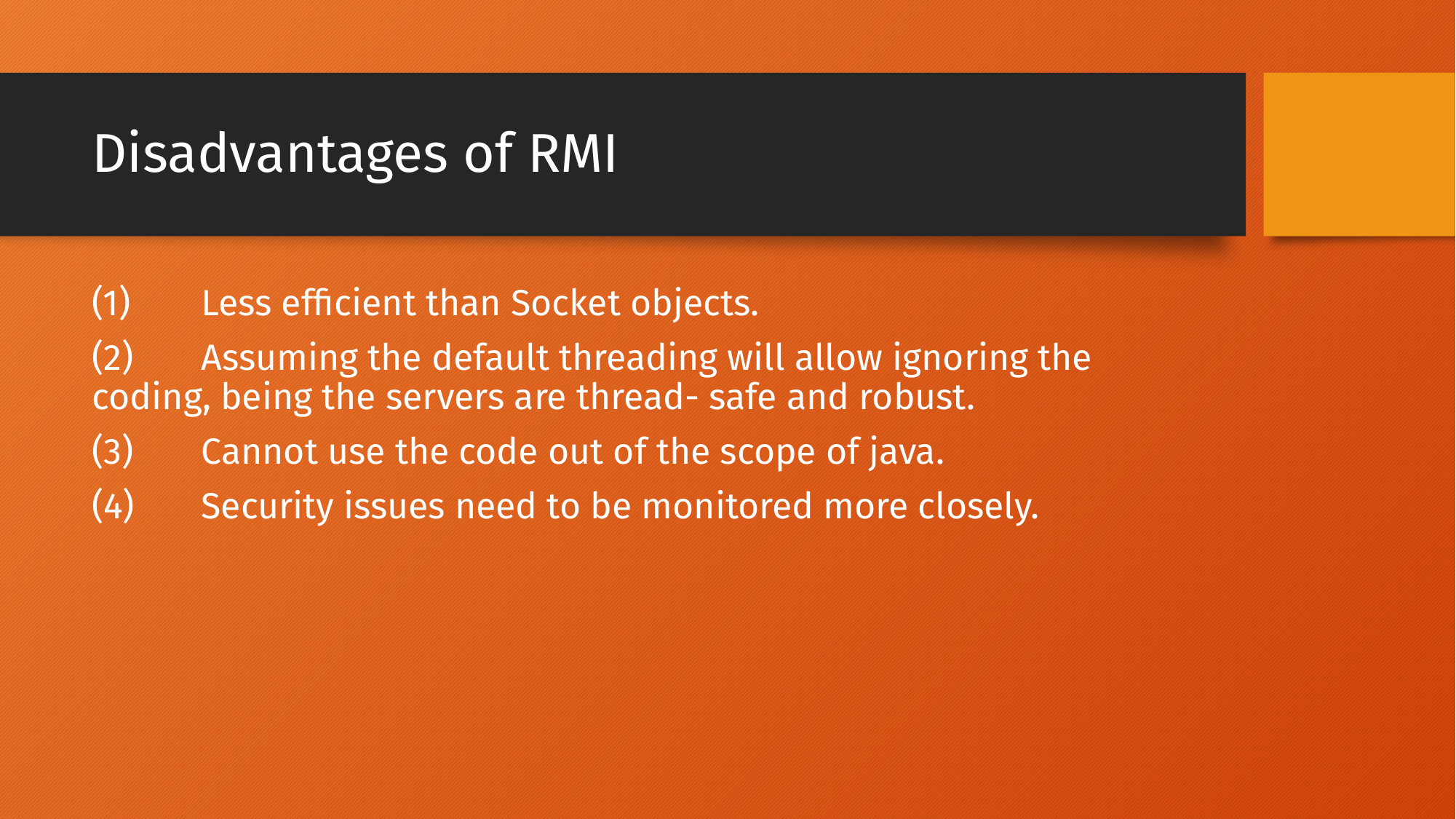

# Disadvantages of RMI
(1)	Less efficient than Socket objects.
(2)	Assuming the default threading will allow ignoring the 	coding, being the servers are thread- safe and robust.
(3)	Cannot use the code out of the scope of java.
(4)	Security issues need to be monitored more closely.